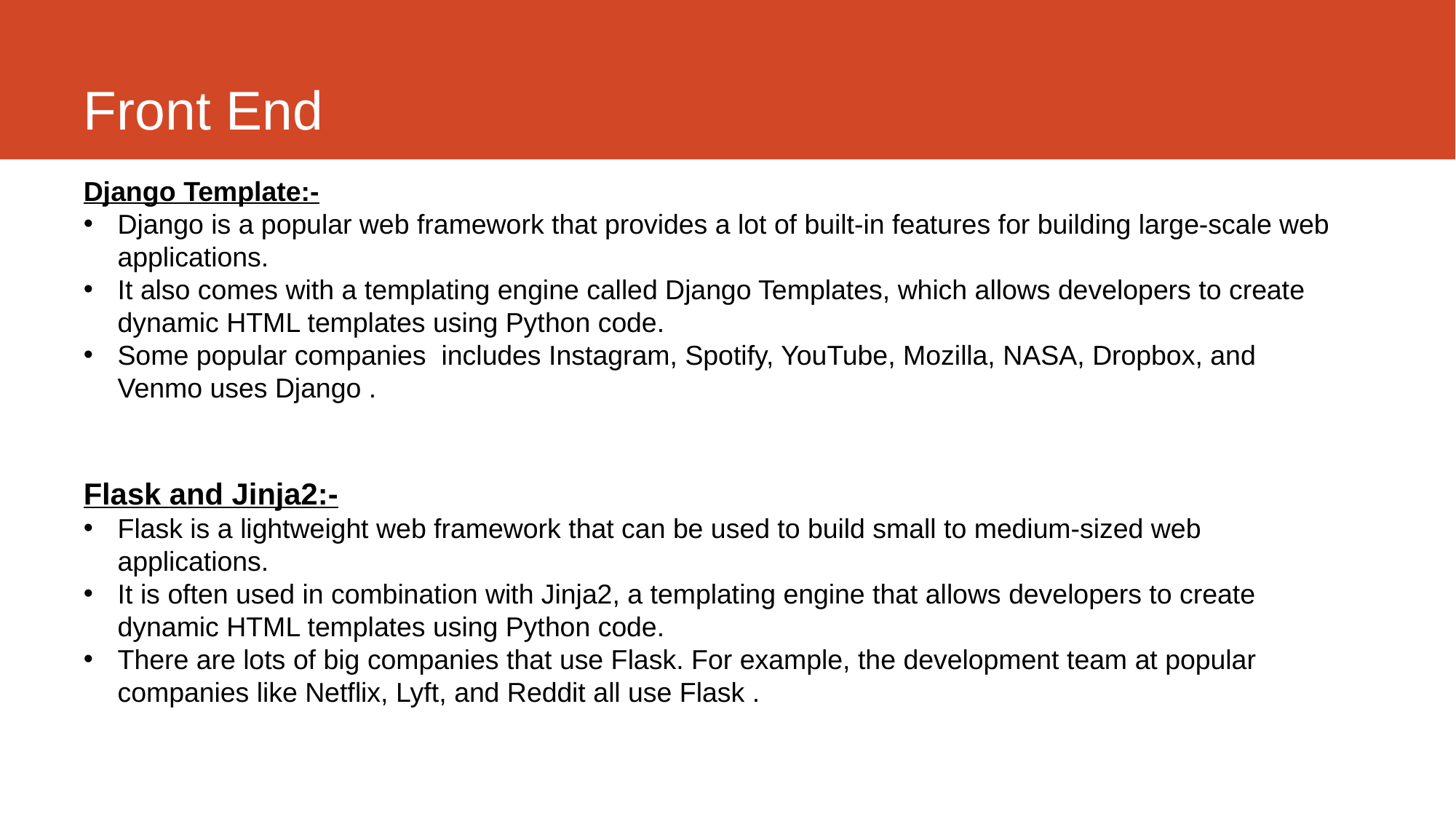

# Front End
Django Template:-
Django is a popular web framework that provides a lot of built-in features for building large-scale web applications.
It also comes with a templating engine called Django Templates, which allows developers to create dynamic HTML templates using Python code.
Some popular companies  includes Instagram, Spotify, YouTube, Mozilla, NASA, Dropbox, and Venmo uses Django .
Flask and Jinja2:-
Flask is a lightweight web framework that can be used to build small to medium-sized web applications.
It is often used in combination with Jinja2, a templating engine that allows developers to create dynamic HTML templates using Python code.
There are lots of big companies that use Flask. For example, the development team at popular companies like Netflix, Lyft, and Reddit all use Flask .